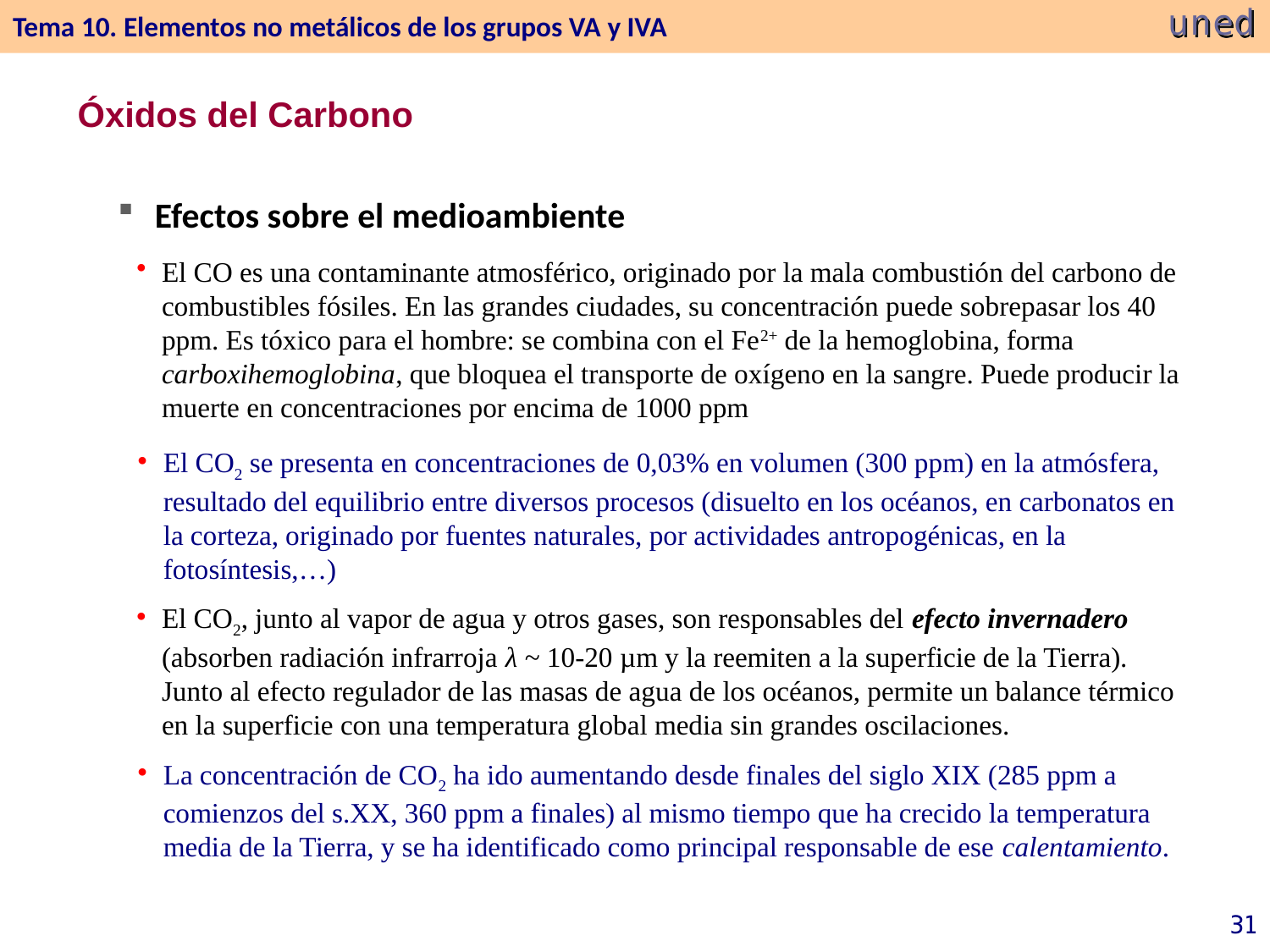

Tema 10. Elementos no metálicos de los grupos VA y IVA
uned
Óxidos del Carbono
Efectos sobre el medioambiente
El CO es una contaminante atmosférico, originado por la mala combustión del carbono de combustibles fósiles. En las grandes ciudades, su concentración puede sobrepasar los 40 ppm. Es tóxico para el hombre: se combina con el Fe2+ de la hemoglobina, forma carboxihemoglobina, que bloquea el transporte de oxígeno en la sangre. Puede producir la muerte en concentraciones por encima de 1000 ppm
El CO2 se presenta en concentraciones de 0,03% en volumen (300 ppm) en la atmósfera, resultado del equilibrio entre diversos procesos (disuelto en los océanos, en carbonatos en la corteza, originado por fuentes naturales, por actividades antropogénicas, en la fotosíntesis,…)
El CO2, junto al vapor de agua y otros gases, son responsables del efecto invernadero (absorben radiación infrarroja λ ~ 10-20 µm y la reemiten a la superficie de la Tierra). Junto al efecto regulador de las masas de agua de los océanos, permite un balance térmico en la superficie con una temperatura global media sin grandes oscilaciones.
La concentración de CO2 ha ido aumentando desde finales del siglo XIX (285 ppm a comienzos del s.XX, 360 ppm a finales) al mismo tiempo que ha crecido la temperatura media de la Tierra, y se ha identificado como principal responsable de ese calentamiento.
31